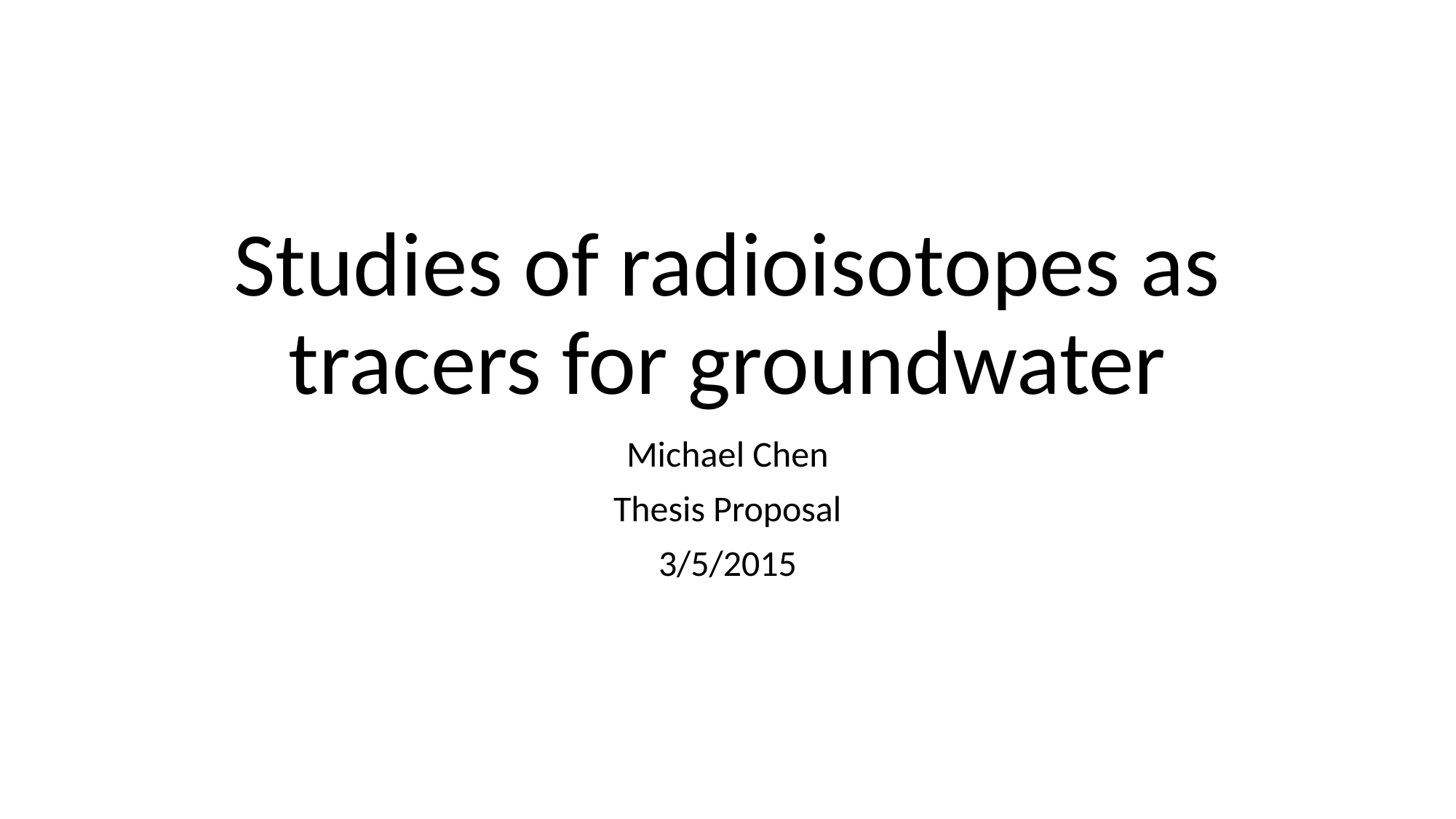

# Studies of radioisotopes as tracers for groundwater
Michael Chen
Thesis Proposal
3/5/2015